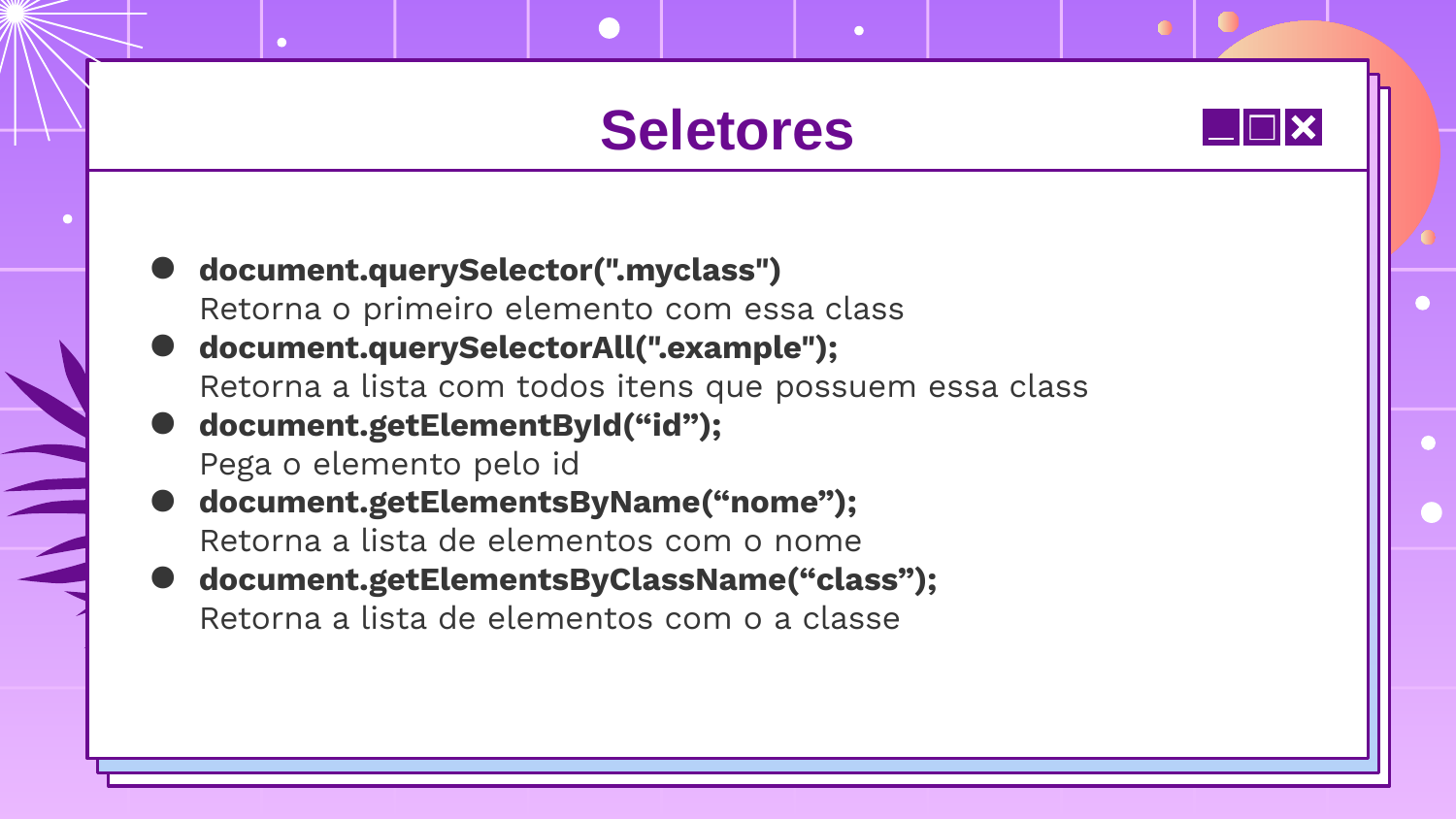

# Seletores
document.querySelector(".myclass")
Retorna o primeiro elemento com essa class
document.querySelectorAll(".example");
Retorna a lista com todos itens que possuem essa class
document.getElementById(“id”);
Pega o elemento pelo id
document.getElementsByName(“nome”);
Retorna a lista de elementos com o nome
document.getElementsByClassName(“class”);
Retorna a lista de elementos com o a classe